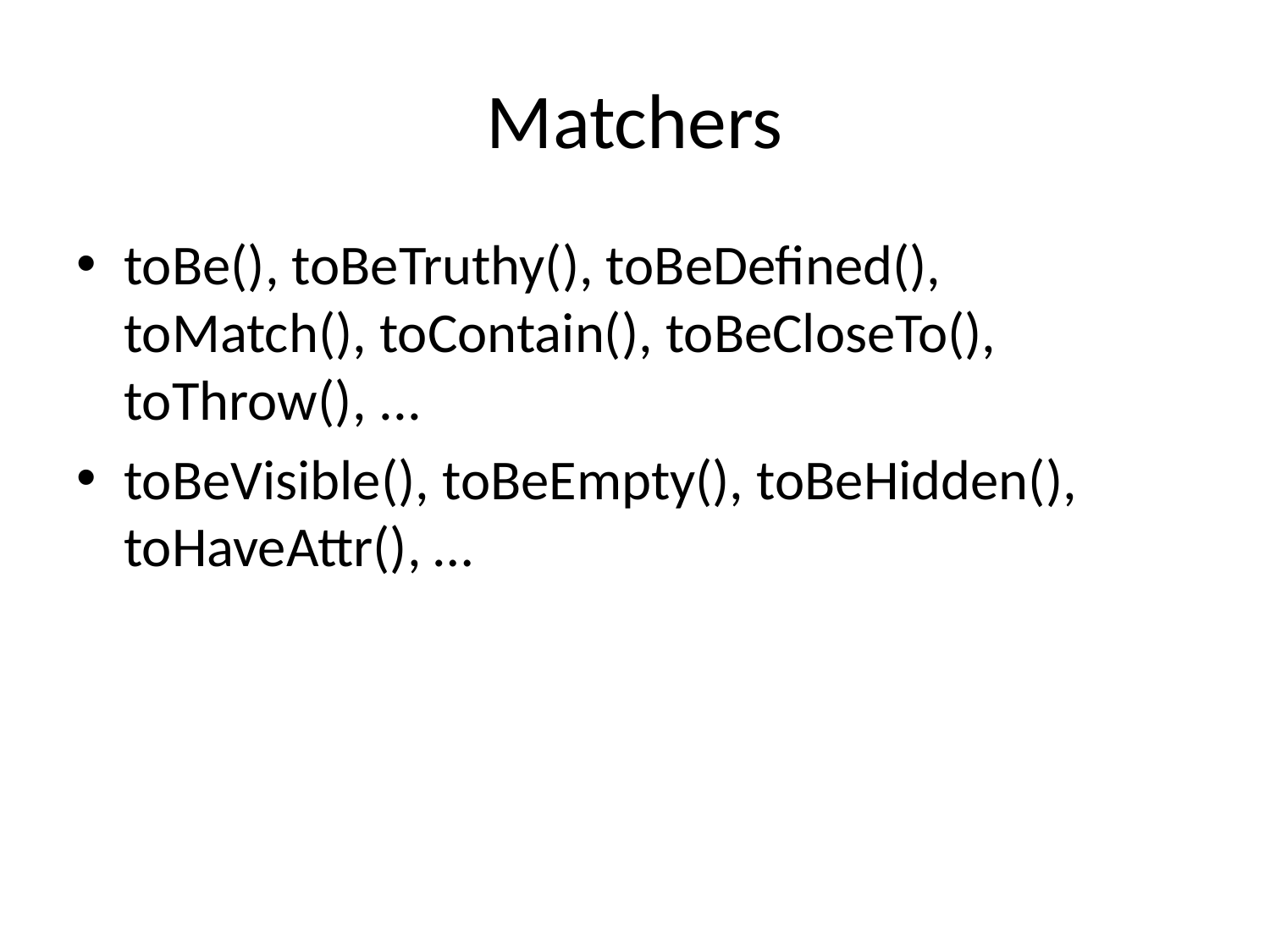

# Matchers
toBe(), toBeTruthy(), toBeDefined(), toMatch(), toContain(), toBeCloseTo(), toThrow(), ...
toBeVisible(), toBeEmpty(), toBeHidden(), toHaveAttr(), …